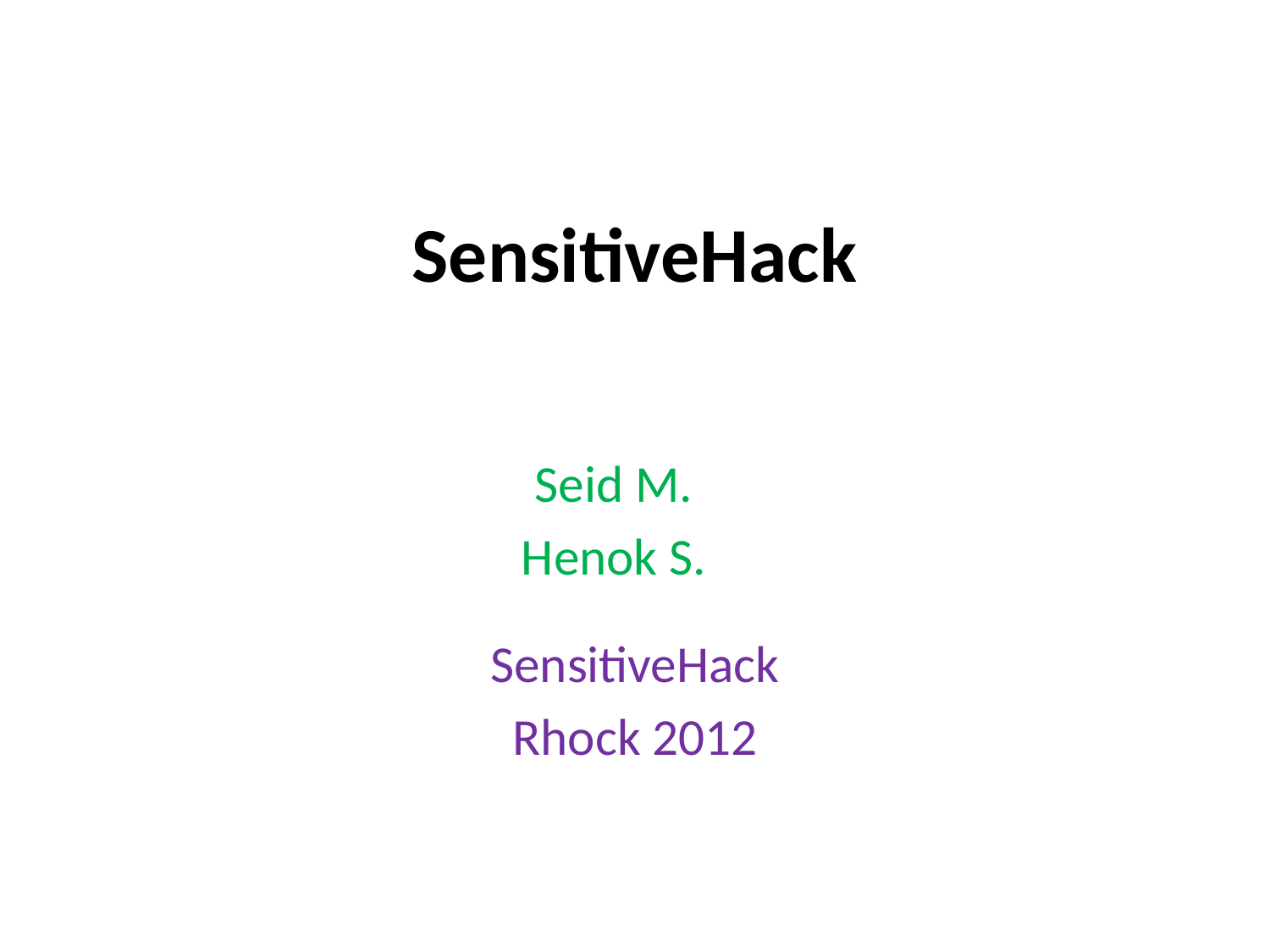

# SensitiveHack
Seid M.
Henok S.
SensitiveHack
Rhock 2012